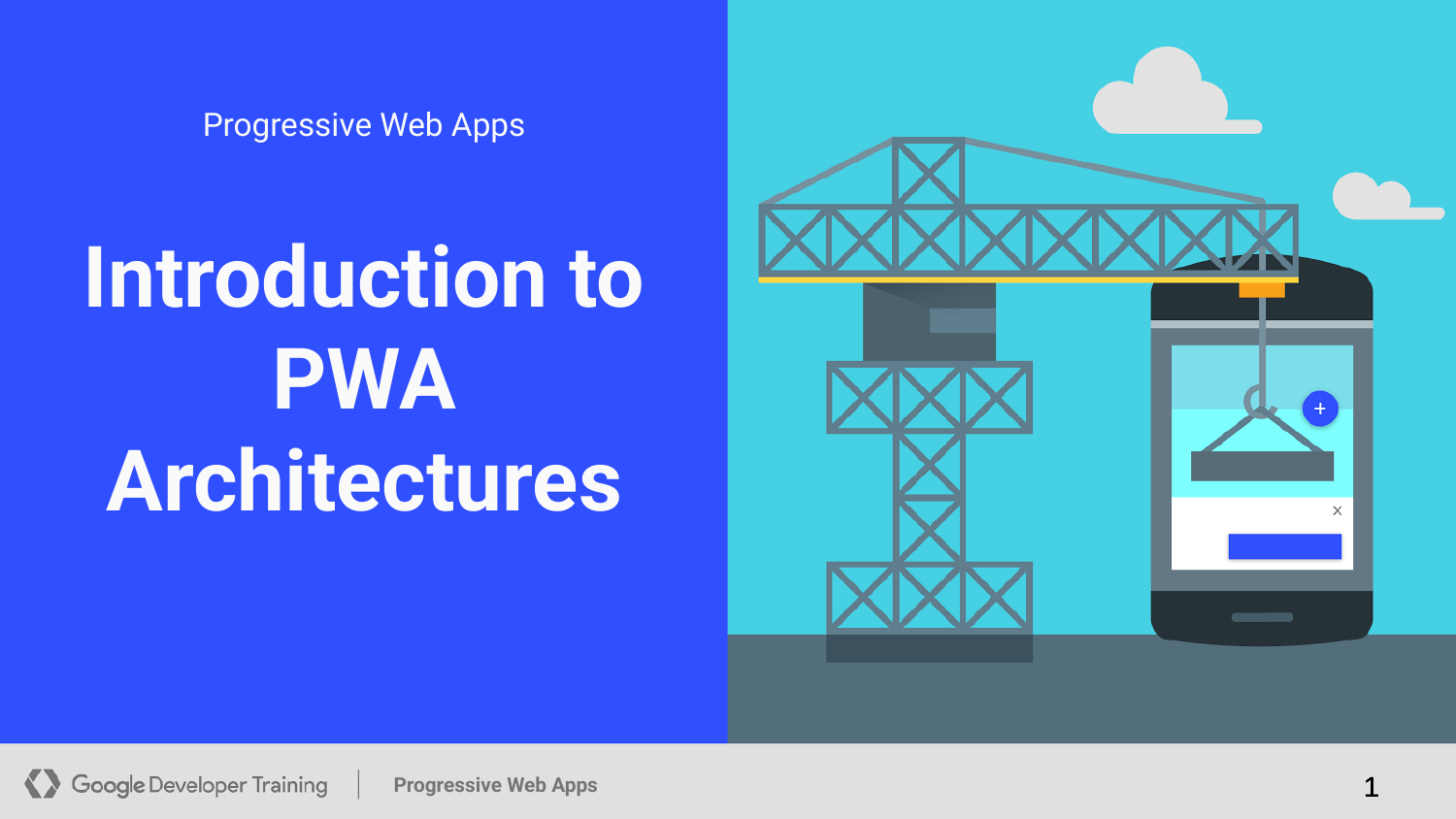

Progressive Web Apps
# Introduction to PWA Architectures
1
1
1